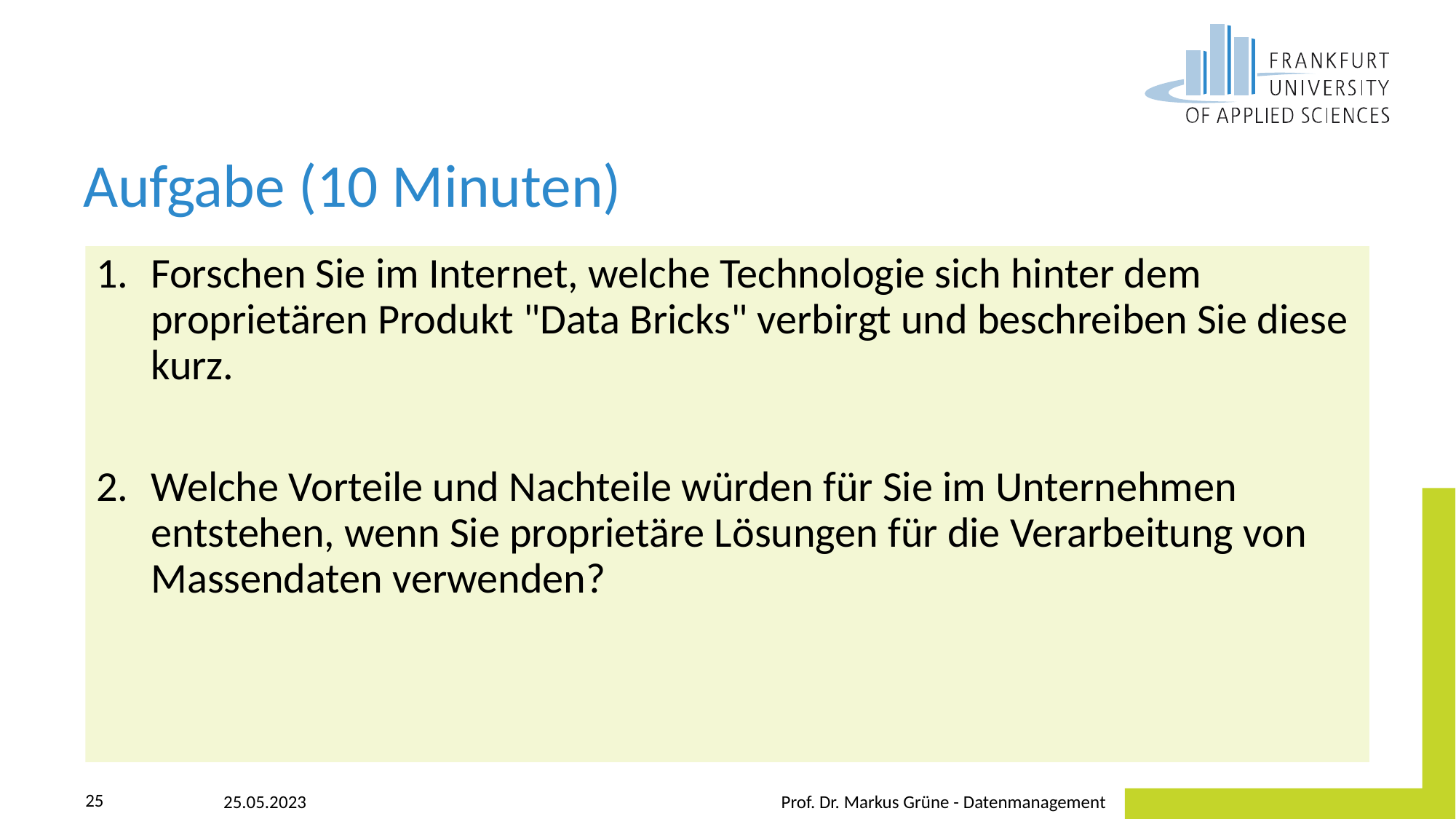

# Aufgabe (10 Minuten)
Forschen Sie im Internet, welche Technologie sich hinter dem proprietären Produkt "Data Bricks" verbirgt und beschreiben Sie diese kurz.

Welche Vorteile und Nachteile würden für Sie im Unternehmen entstehen, wenn Sie proprietäre Lösungen für die Verarbeitung von Massendaten verwenden?
25.05.2023
Prof. Dr. Markus Grüne - Datenmanagement
25